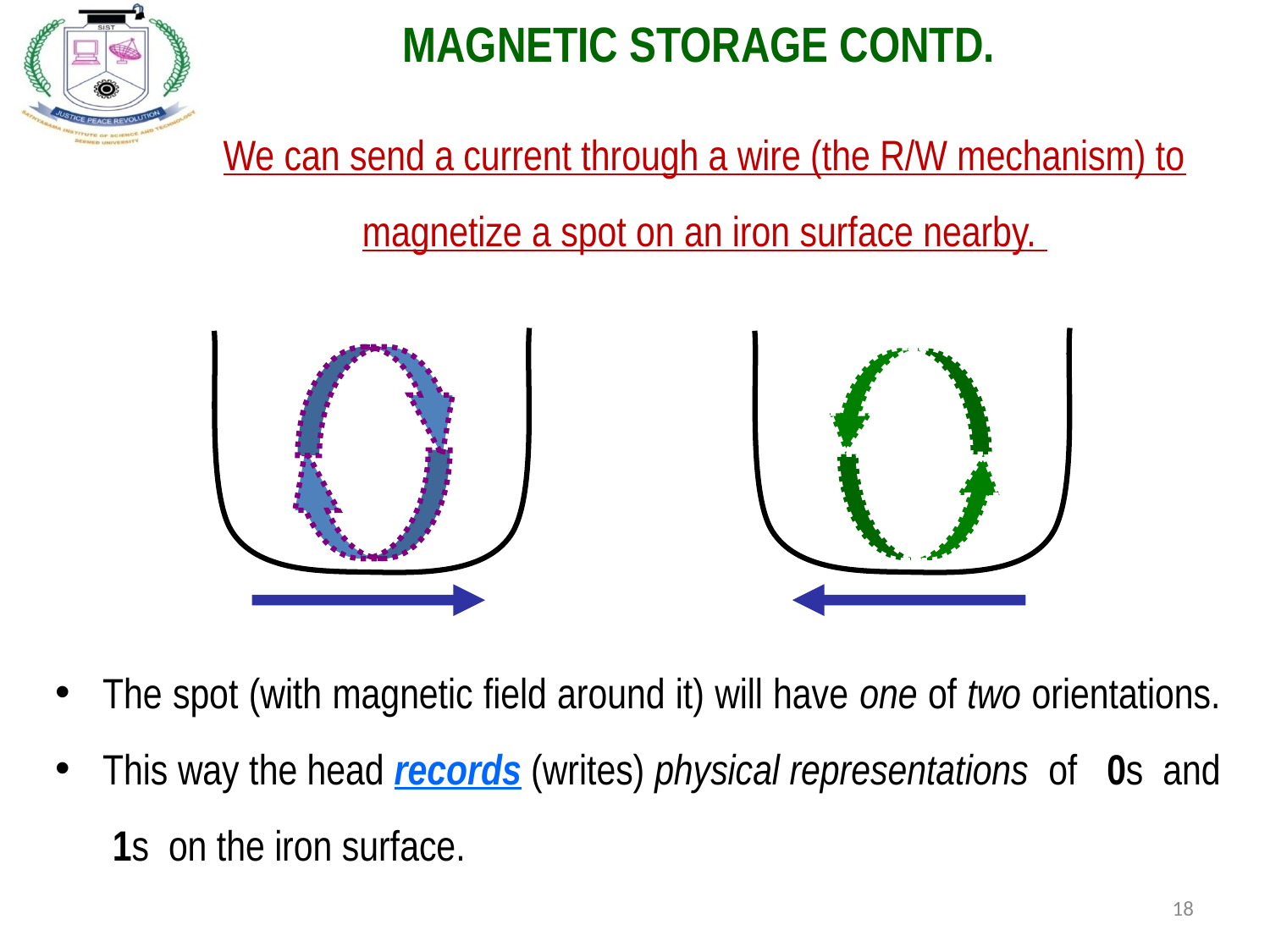

MAGNETIC STORAGE CONTD.
We can send a current through a wire (the R/W mechanism) to magnetize a spot on an iron surface nearby.

The spot (with magnetic field around it) will have one of two orientations.
This way the head records (writes) physical representations  of   0s  and  1s  on the iron surface.
18